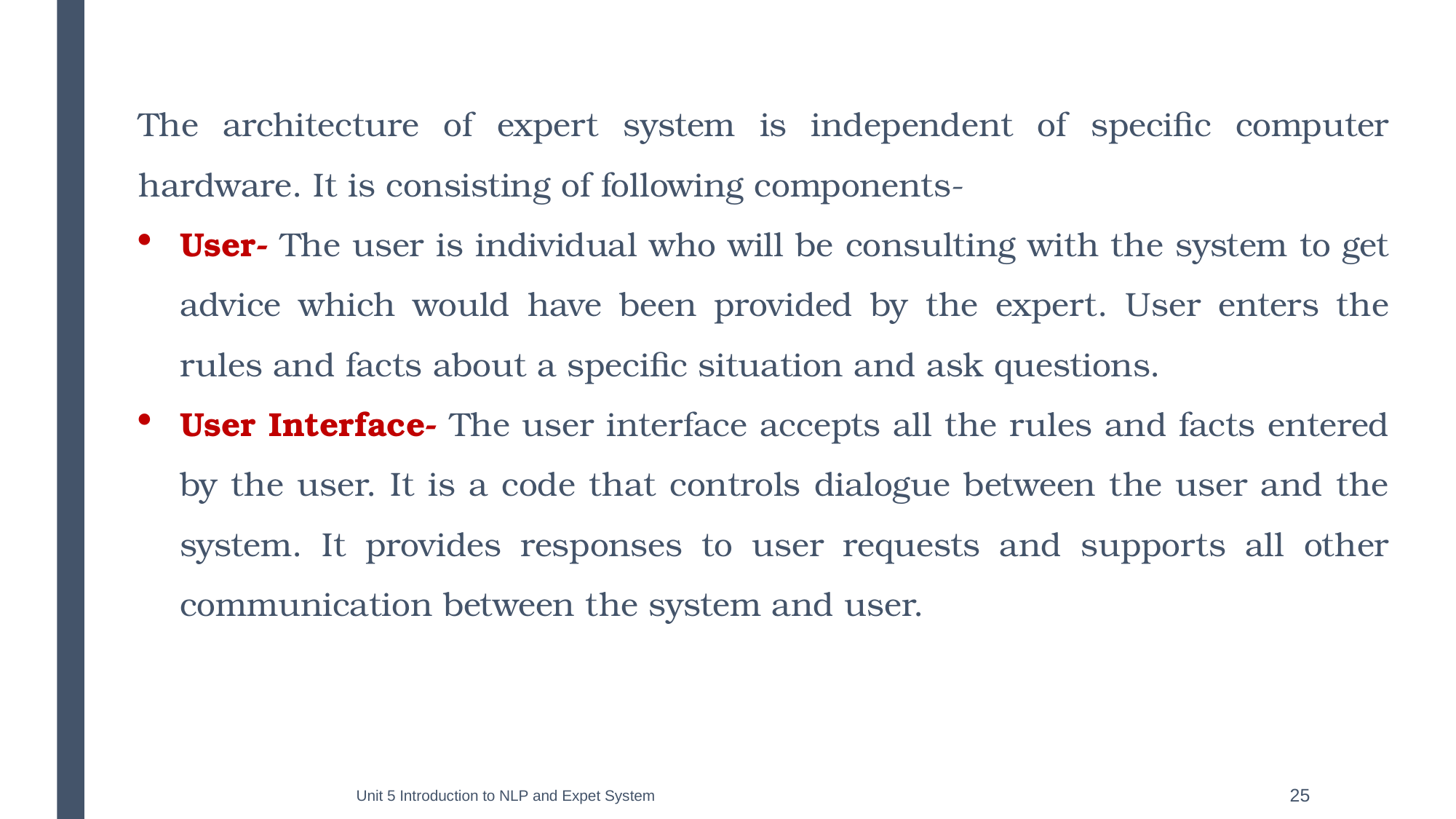

The architecture of expert system is independent of specific computer hardware. It is consisting of following components-
User- The user is individual who will be consulting with the system to get advice which would have been provided by the expert. User enters the rules and facts about a specific situation and ask questions.
User Interface- The user interface accepts all the rules and facts entered by the user. It is a code that controls dialogue between the user and the system. It provides responses to user requests and supports all other communication between the system and user.

Unit 5 Introduction to NLP and Expet System
25